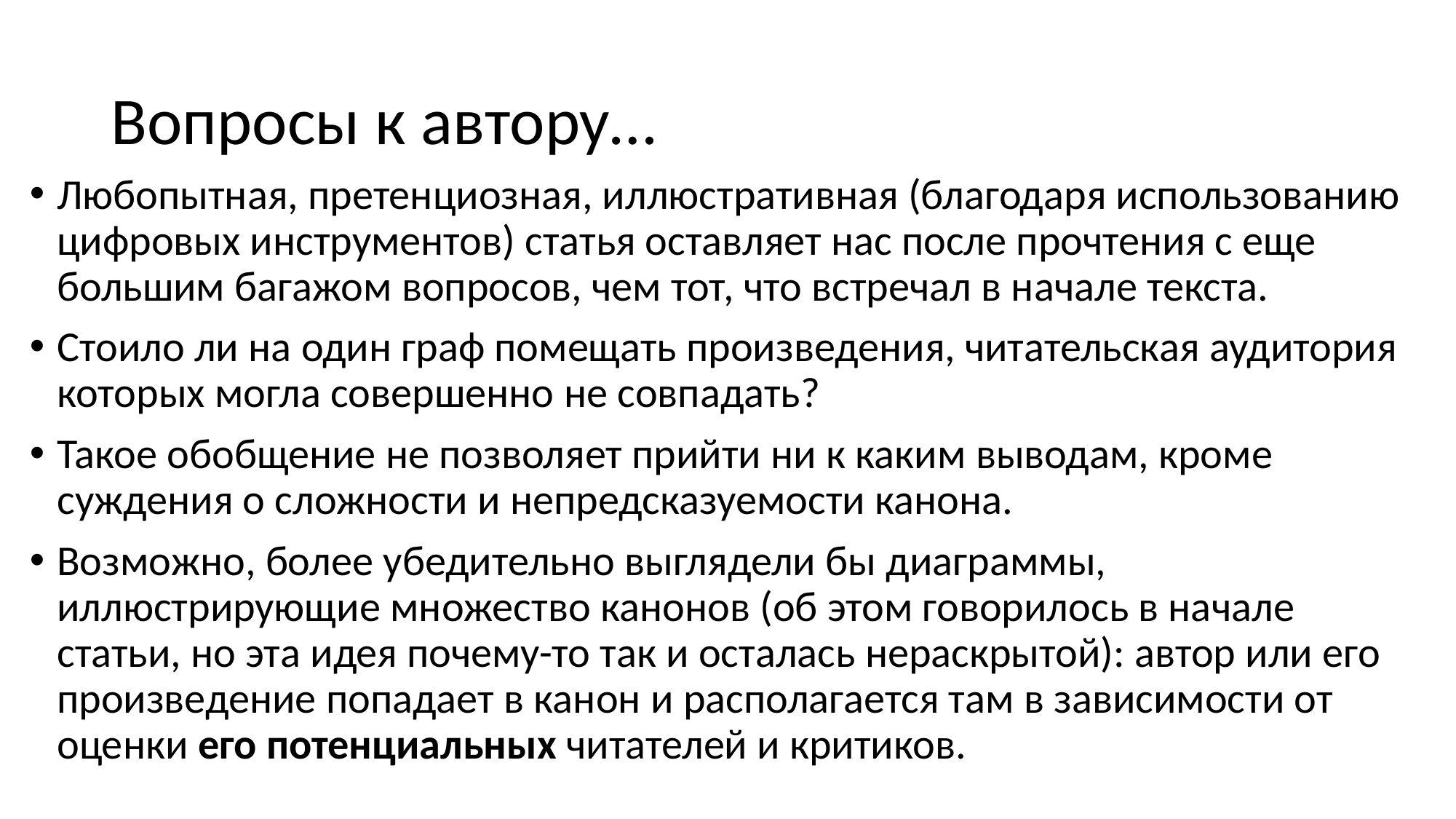

# Вопросы к автору…
Любопытная, претенциозная, иллюстративная (благодаря использованию цифровых инструментов) статья оставляет нас после прочтения с еще большим багажом вопросов, чем тот, что встречал в начале текста.
Стоило ли на один граф помещать произведения, читательская аудитория которых могла совершенно не совпадать?
Такое обобщение не позволяет прийти ни к каким выводам, кроме суждения о сложности и непредсказуемости канона.
Возможно, более убедительно выглядели бы диаграммы, иллюстрирующие множество канонов (об этом говорилось в начале статьи, но эта идея почему-то так и осталась нераскрытой): автор или его произведение попадает в канон и располагается там в зависимости от оценки его потенциальных читателей и критиков.